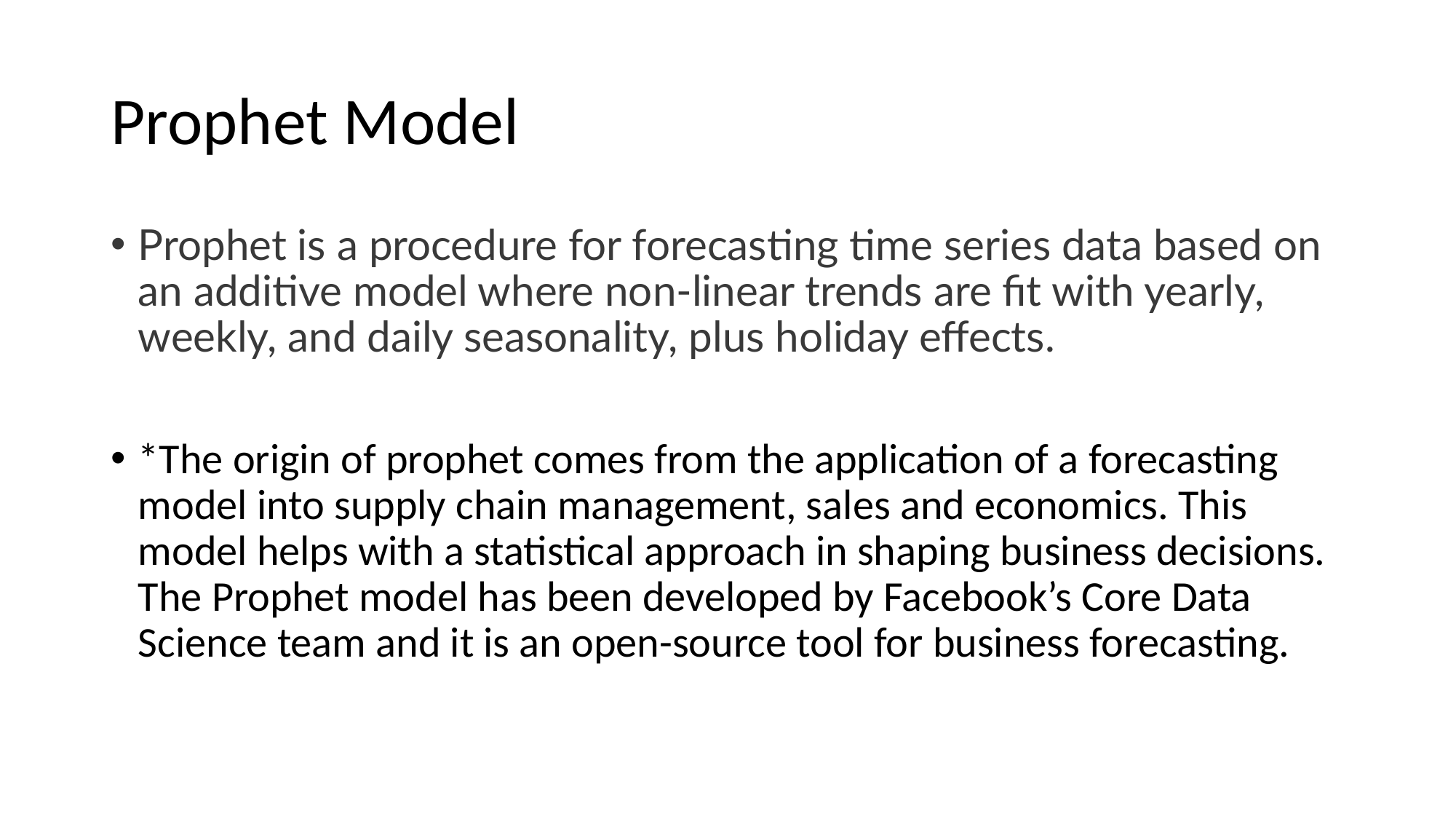

# Prophet Model
Prophet is a procedure for forecasting time series data based on an additive model where non-linear trends are fit with yearly, weekly, and daily seasonality, plus holiday effects.

*The origin of prophet comes from the application of a forecasting model into supply chain management, sales and economics. This model helps with a statistical approach in shaping business decisions. The Prophet model has been developed by Facebook’s Core Data Science team and it is an open-source tool for business forecasting.